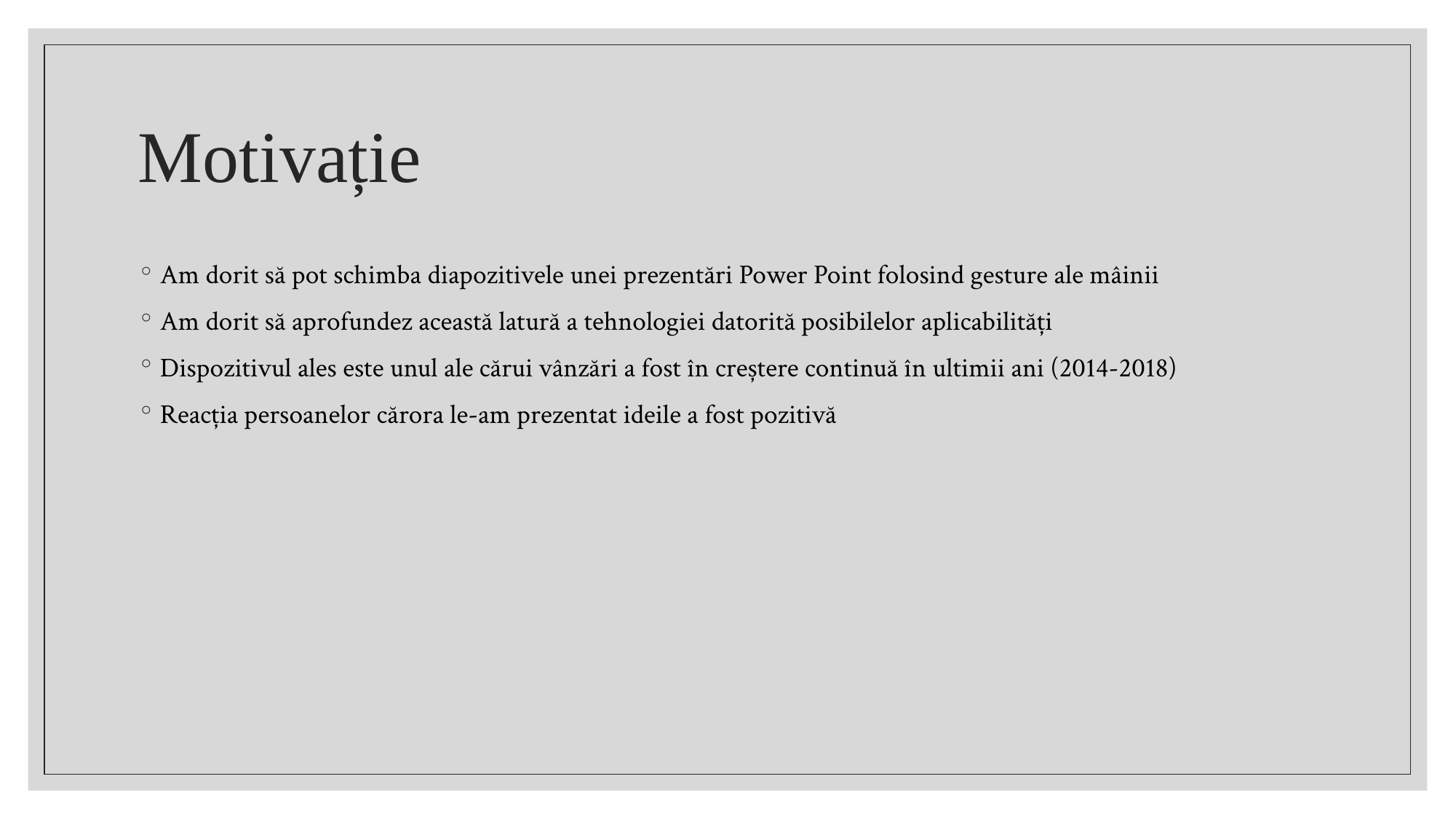

# Motivație
Am dorit să pot schimba diapozitivele unei prezentări Power Point folosind gesture ale mâinii
Am dorit să aprofundez această latură a tehnologiei datorită posibilelor aplicabilități
Dispozitivul ales este unul ale cărui vânzări a fost în creștere continuă în ultimii ani (2014-2018)
Reacția persoanelor cărora le-am prezentat ideile a fost pozitivă